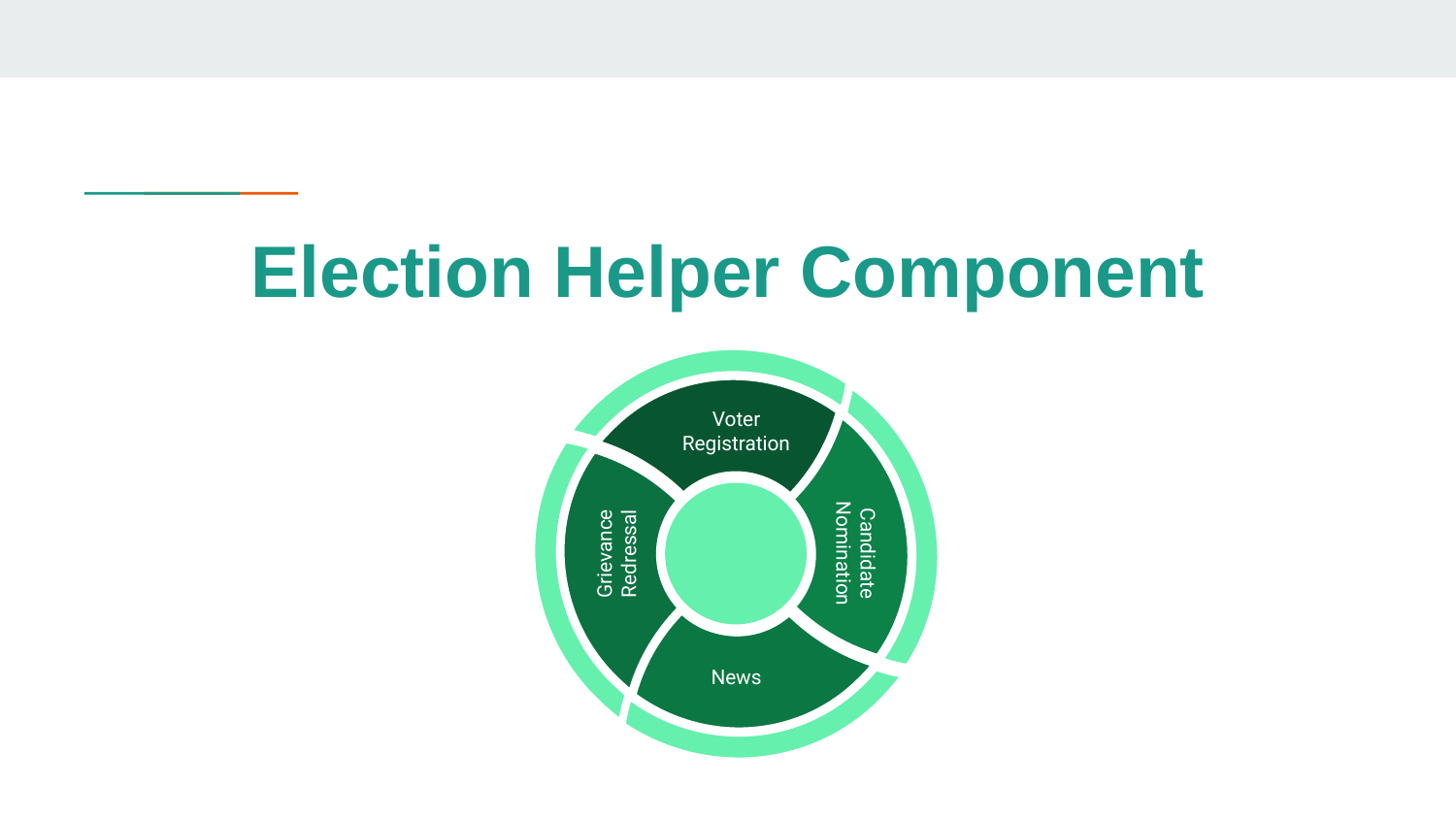

# Election Helper Component

Voter Registration

Candidate Nomination

Grievance Redressal

News